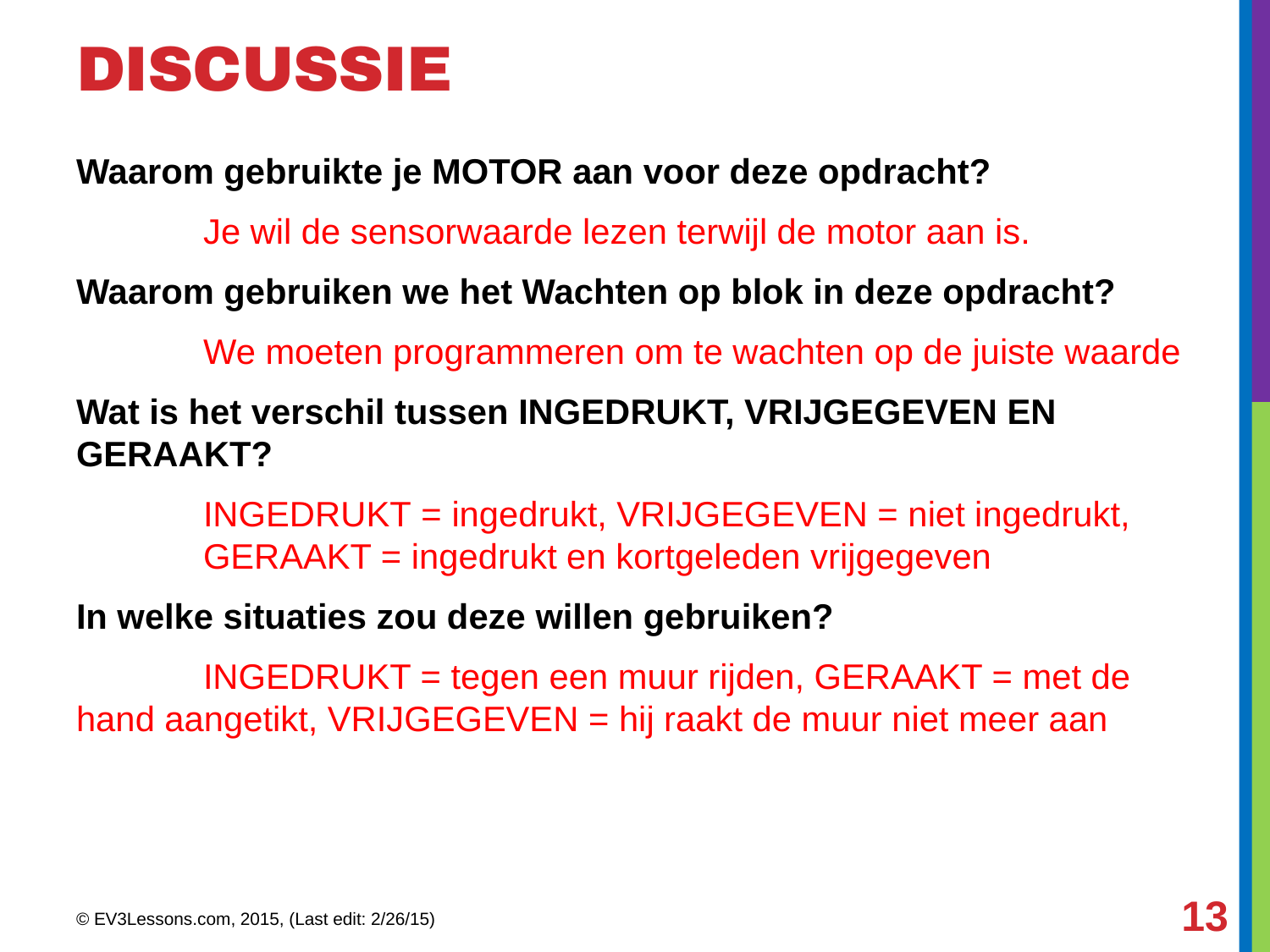

# DISCUSSie
Waarom gebruikte je MOTOR aan voor deze opdracht?
	Je wil de sensorwaarde lezen terwijl de motor aan is.
Waarom gebruiken we het Wachten op blok in deze opdracht?
	We moeten programmeren om te wachten op de juiste waarde
Wat is het verschil tussen INGEDRUKT, VRIJGEGEVEN EN GERAAKT?
	INGEDRUKT = ingedrukt, VRIJGEGEVEN = niet ingedrukt,
	GERAAKT = ingedrukt en kortgeleden vrijgegeven
In welke situaties zou deze willen gebruiken?
	INGEDRUKT = tegen een muur rijden, GERAAKT = met de hand aangetikt, VRIJGEGEVEN = hij raakt de muur niet meer aan
13
© EV3Lessons.com, 2015, (Last edit: 2/26/15)